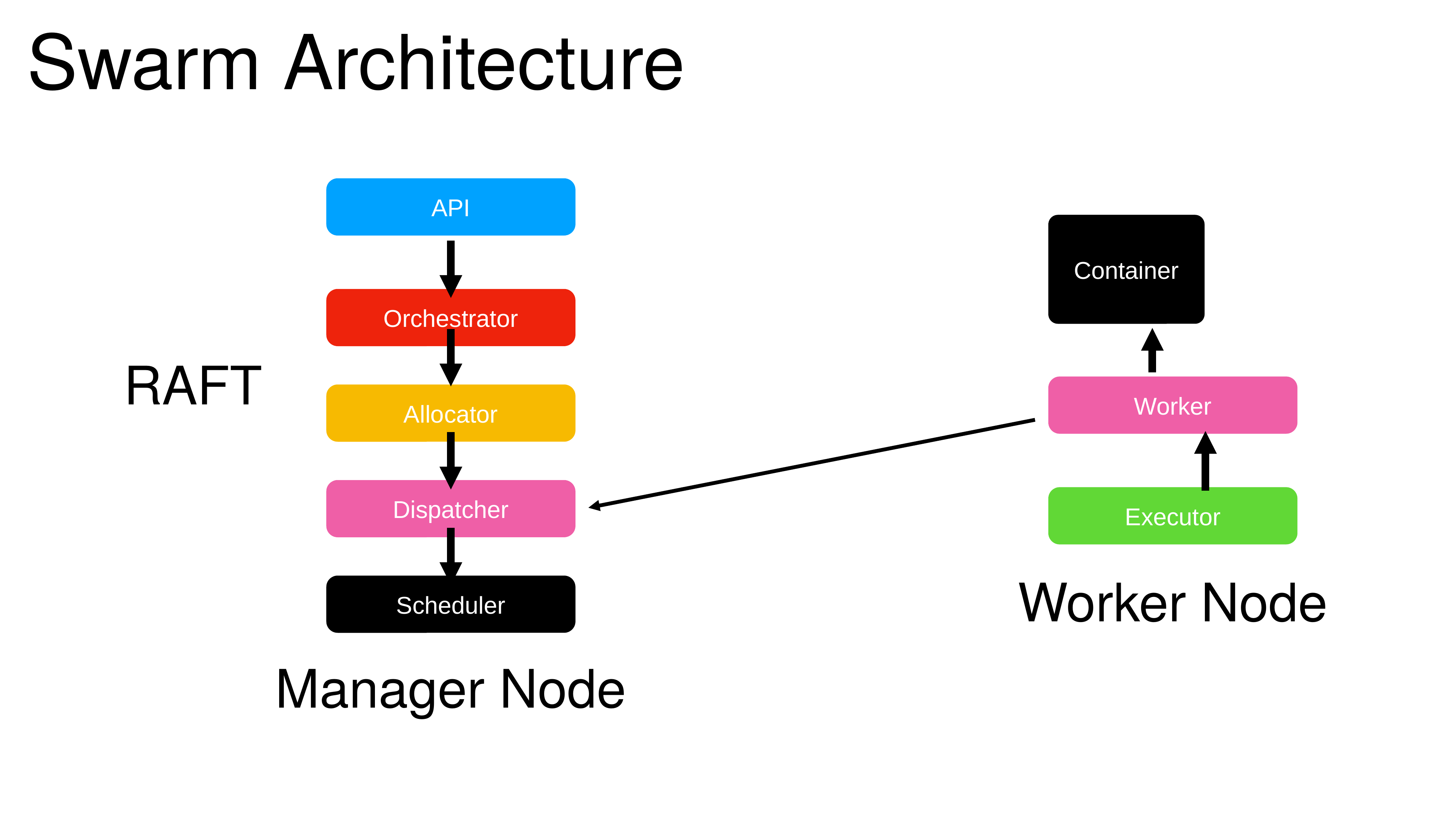

Swarm Architecture
API
Container

Orchestrator

RAFT
Worker
Allocator

Dispatcher
Executor

Worker Node
Scheduler
Manager Node